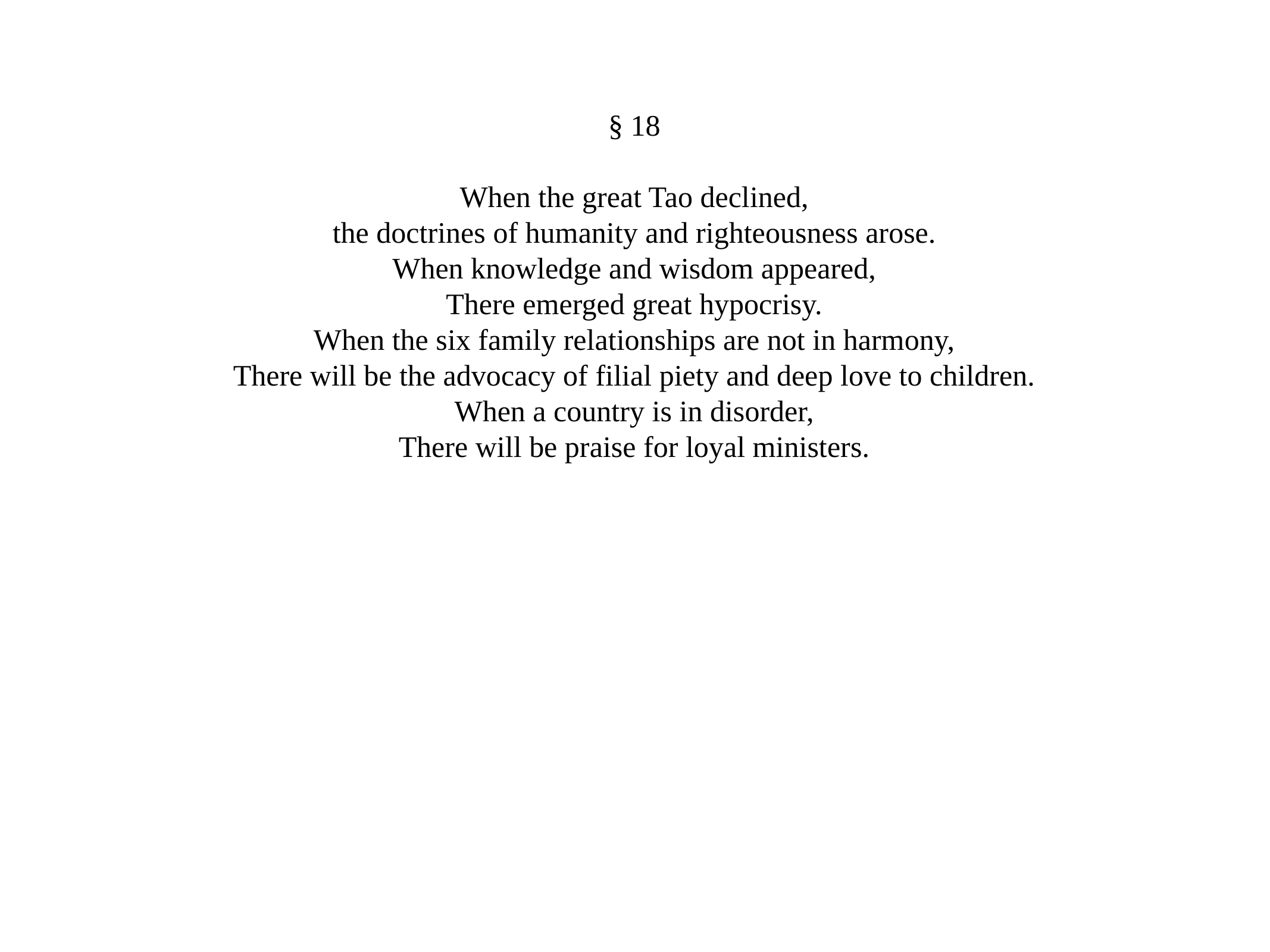

§ 18

When the great Tao declined,
the doctrines of humanity and righteousness arose.
When knowledge and wisdom appeared,
There emerged great hypocrisy.
When the six family relationships are not in harmony,
There will be the advocacy of filial piety and deep love to children.
When a country is in disorder,
There will be praise for loyal ministers.